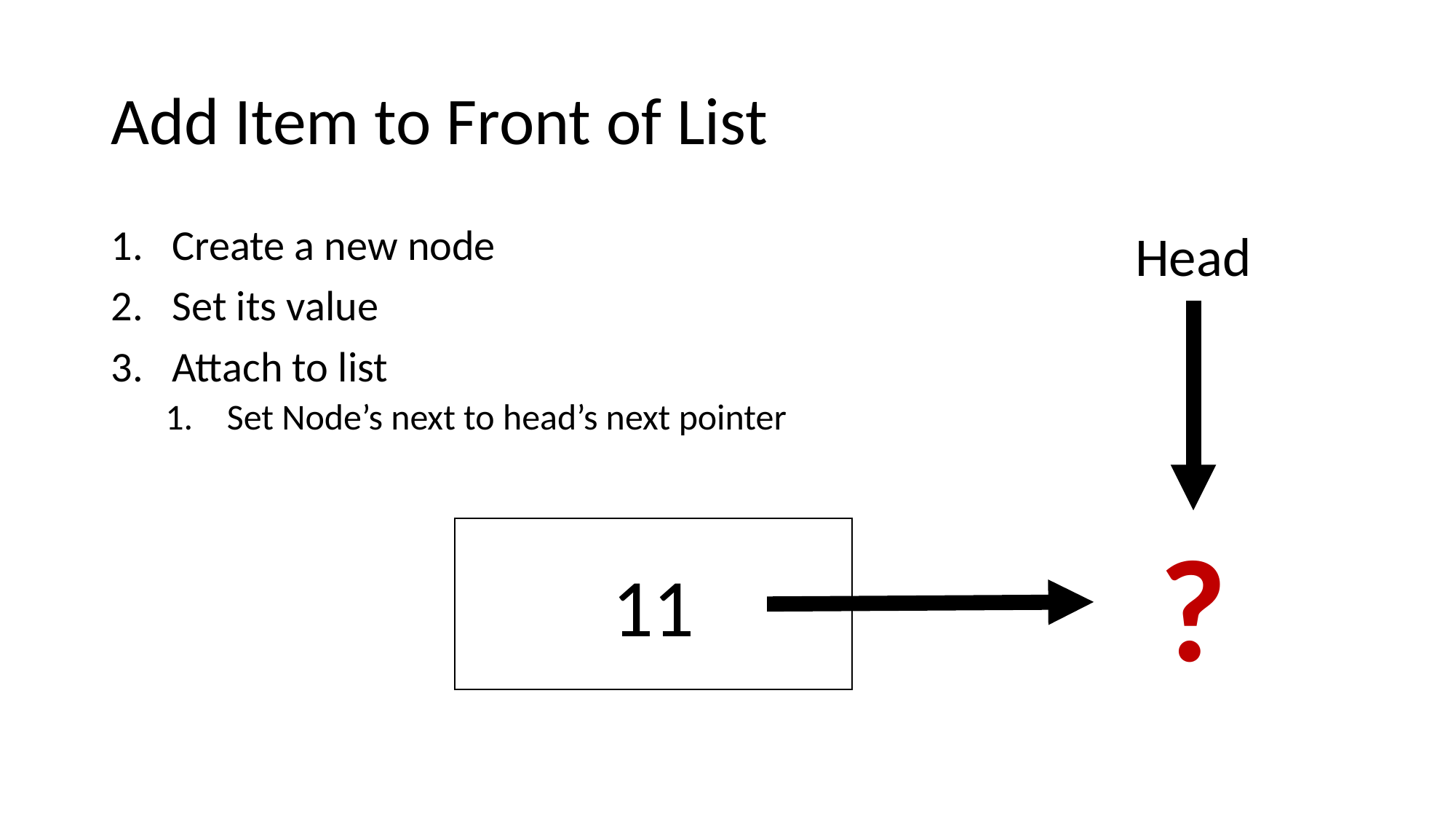

# Add Item to Front of List
Head
Create a new node
Set its value
Attach to list
Set Node’s next to head’s next pointer
?
11